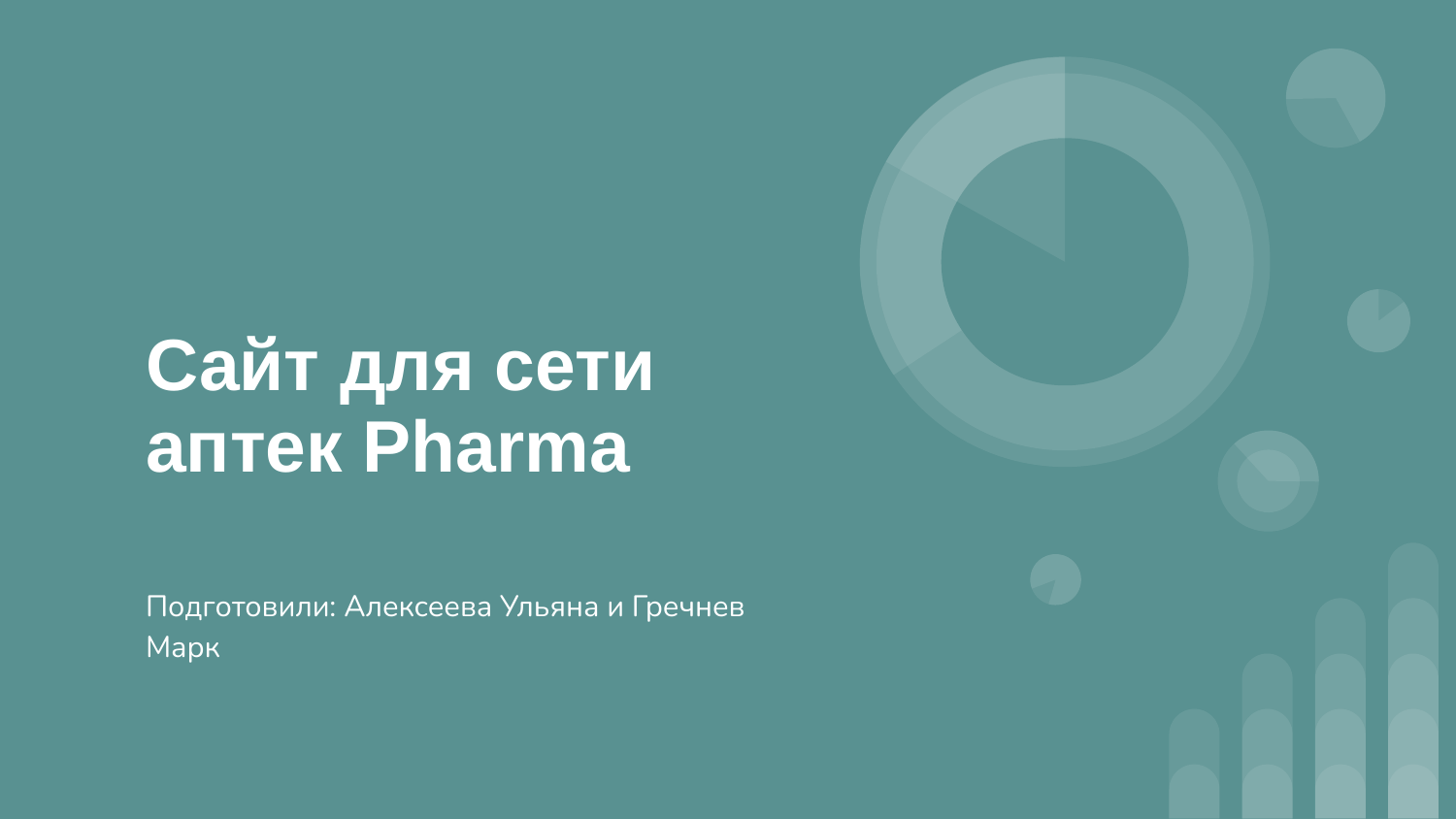

# Сайт для сети аптек Pharma
Подготовили: Алексеева Ульяна и Гречнев Марк